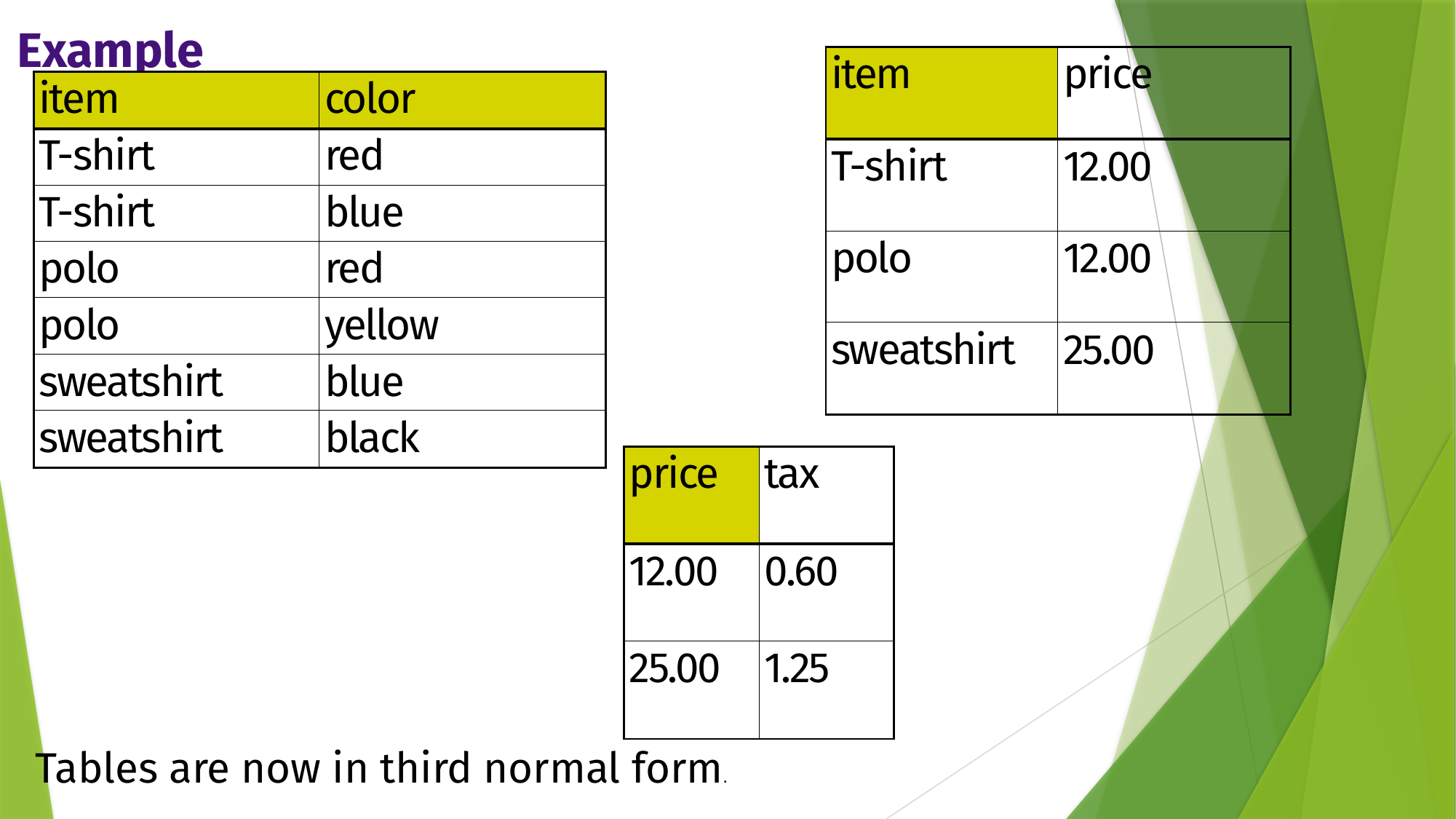

Example
| item | price |
| --- | --- |
| T-shirt | 12.00 |
| polo | 12.00 |
| sweatshirt | 25.00 |
| item | color |
| --- | --- |
| T-shirt | red |
| T-shirt | blue |
| polo | red |
| polo | yellow |
| sweatshirt | blue |
| sweatshirt | black |
| price | tax |
| --- | --- |
| 12.00 | 0.60 |
| 25.00 | 1.25 |
Tables are now in third normal form.